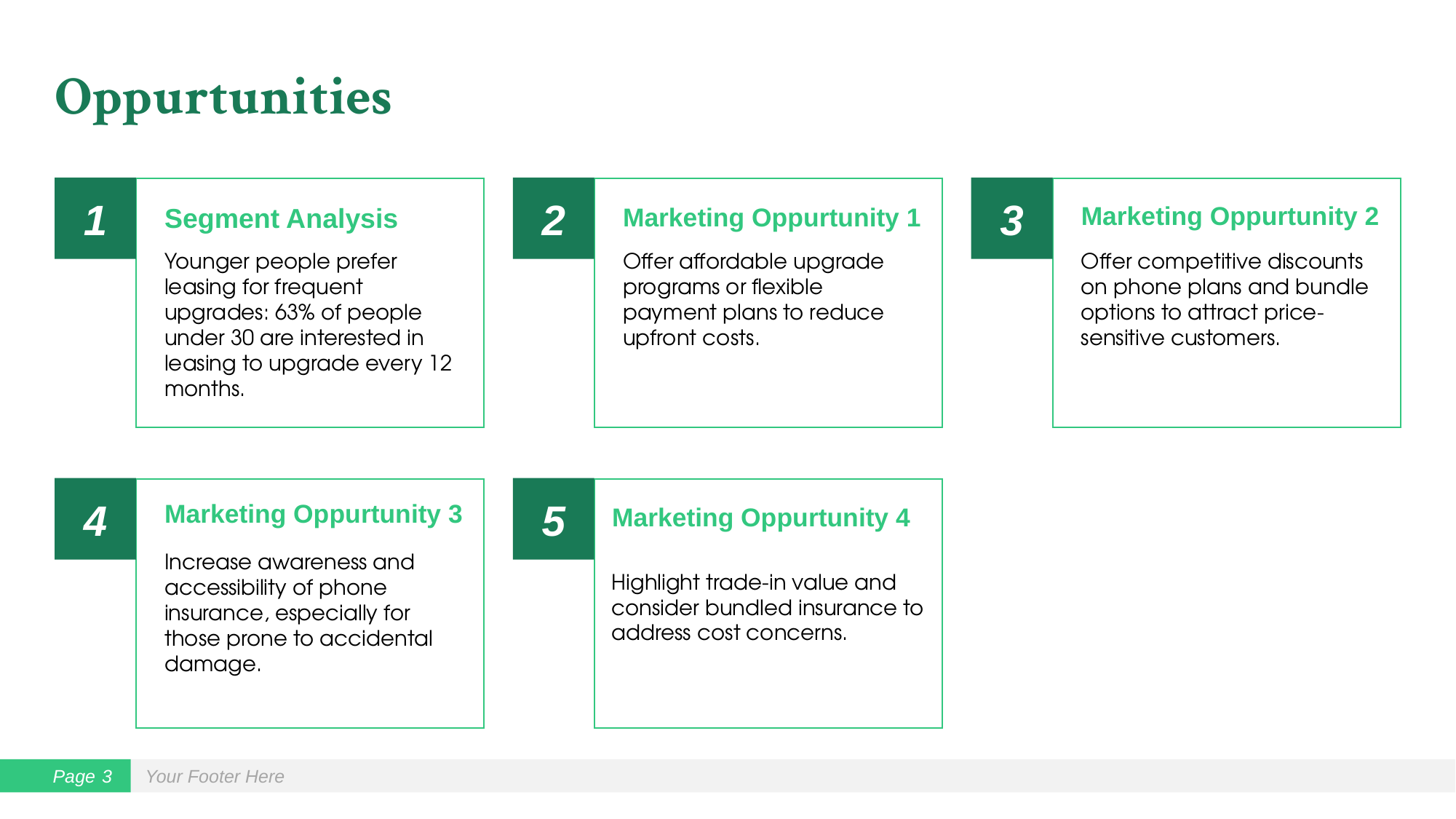

# Oppurtunities
1

Segment Analysis
Younger people prefer leasing for frequent upgrades: 63% of people under 30 are interested in leasing to upgrade every 12 months.
2

Marketing Oppurtunity 1
Offer affordable upgrade programs or flexible payment plans to reduce upfront costs.
3

Offer competitive discounts on phone plans and bundle options to attract price-sensitive customers.
4

Increase awareness and accessibility of phone insurance, especially for those prone to accidental damage.
5

Highlight trade-in value and consider bundled insurance to address cost concerns.
Marketing Oppurtunity 2
Marketing Oppurtunity 3
Marketing Oppurtunity 4

3
Page
Your Footer Here